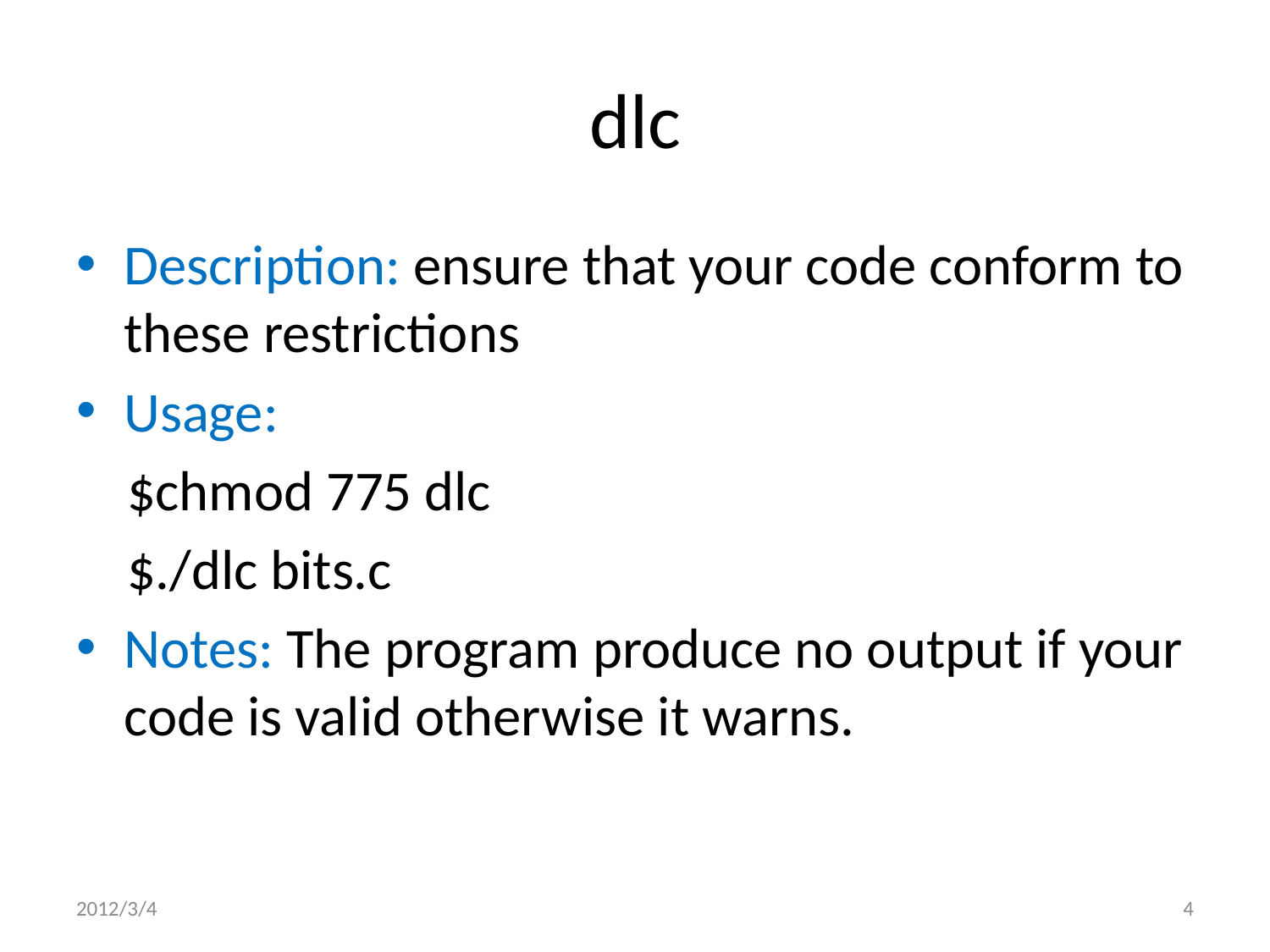

# dlc
Description: ensure that your code conform to these restrictions
Usage:
    $chmod 775 dlc
    $./dlc bits.c
Notes: The program produce no output if your code is valid otherwise it warns.

2012/3/4
4